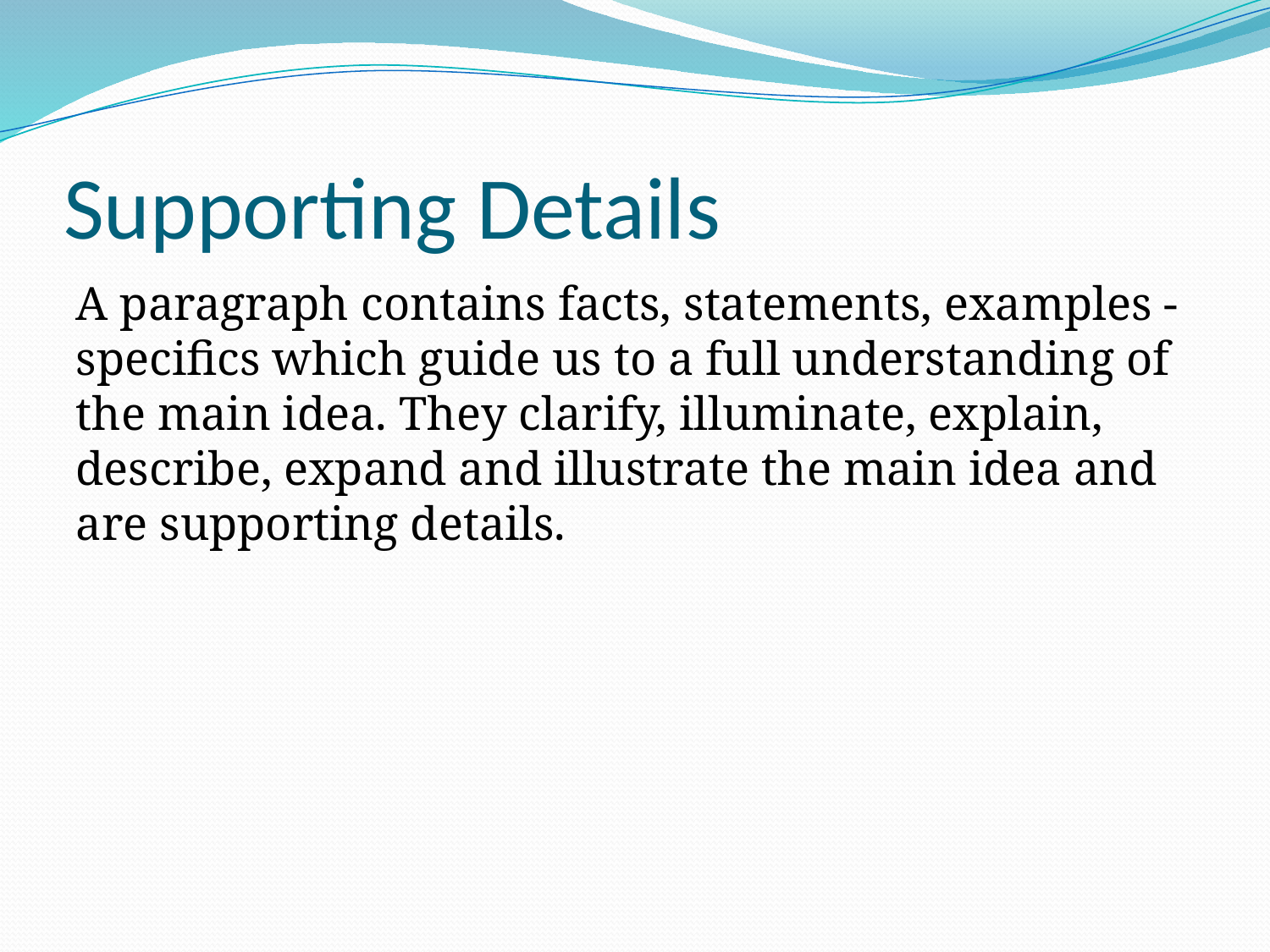

# Supporting Details
A paragraph contains facts, statements, examples -specifics which guide us to a full understanding of the main idea. They clarify, illuminate, explain, describe, expand and illustrate the main idea and are supporting details.